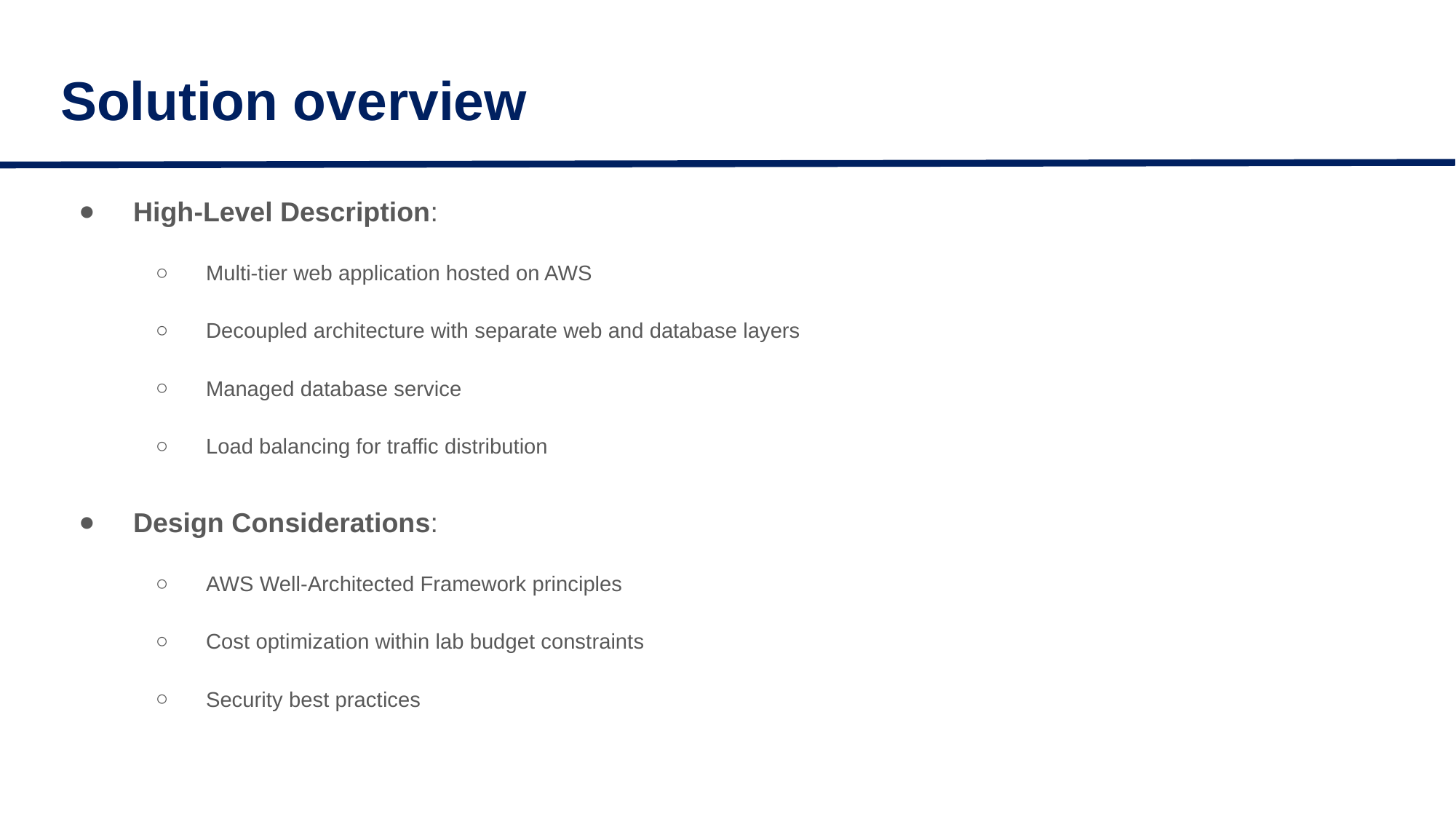

# Solution overview

High-Level Description:
Multi-tier web application hosted on AWS
Decoupled architecture with separate web and database layers
Managed database service
Load balancing for traffic distribution

Design Considerations:
AWS Well-Architected Framework principles
Cost optimization within lab budget constraints
Security best practices